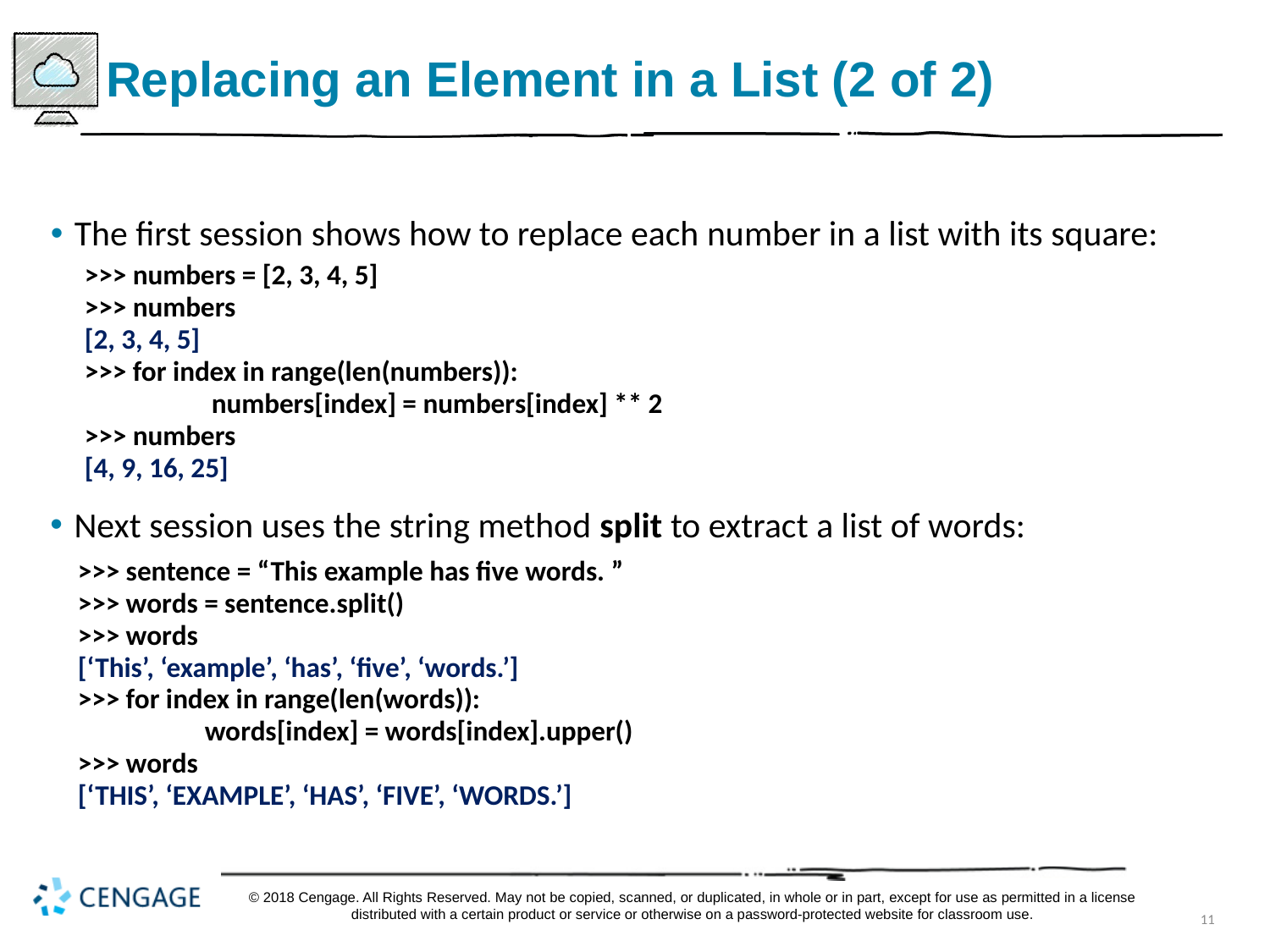

# Replacing an Element in a List (2 of 2)
The first session shows how to replace each number in a list with its square:
>>> numbers = [2, 3, 4, 5]
>>> numbers
[2, 3, 4, 5]
>>> for index in range(len(numbers)):
	numbers[index] = numbers[index] ** 2
>>> numbers
[4, 9, 16, 25]
Next session uses the string method split to extract a list of words:
>>> sentence = “This example has five words. ”
>>> words = sentence.split()
>>> words
[‘This’, ‘example’, ‘has’, ‘five’, ‘words.’]
>>> for index in range(len(words)):
	words[index] = words[index].upper()
>>> words
[‘THIS’, ‘EXAMPLE’, ‘HAS’, ‘FIVE’, ‘WORDS.’]
© 2018 Cengage. All Rights Reserved. May not be copied, scanned, or duplicated, in whole or in part, except for use as permitted in a license distributed with a certain product or service or otherwise on a password-protected website for classroom use.